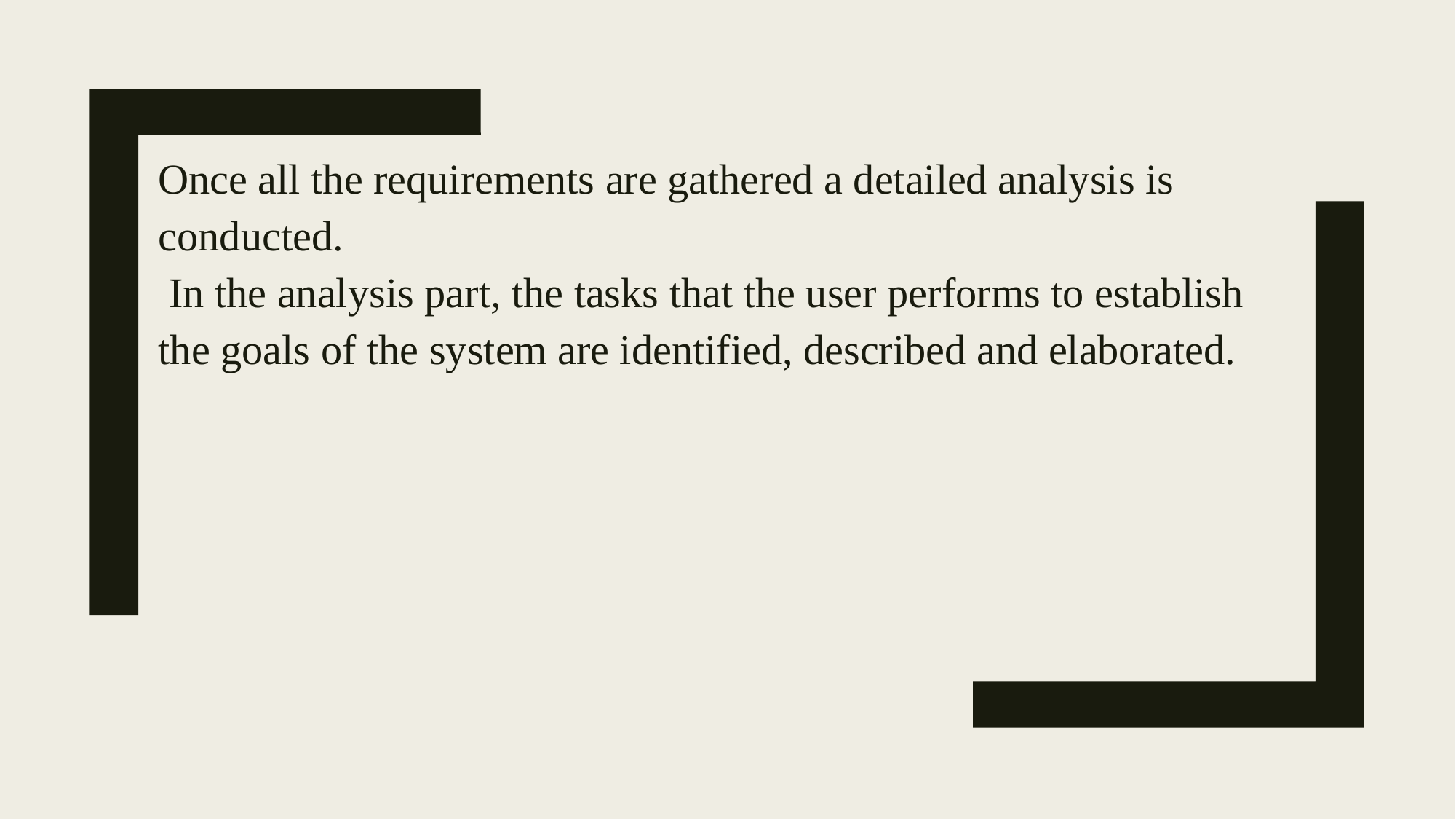

Once all the requirements are gathered a detailed analysis is conducted.
 In the analysis part, the tasks that the user performs to establish the goals of the system are identified, described and elaborated.